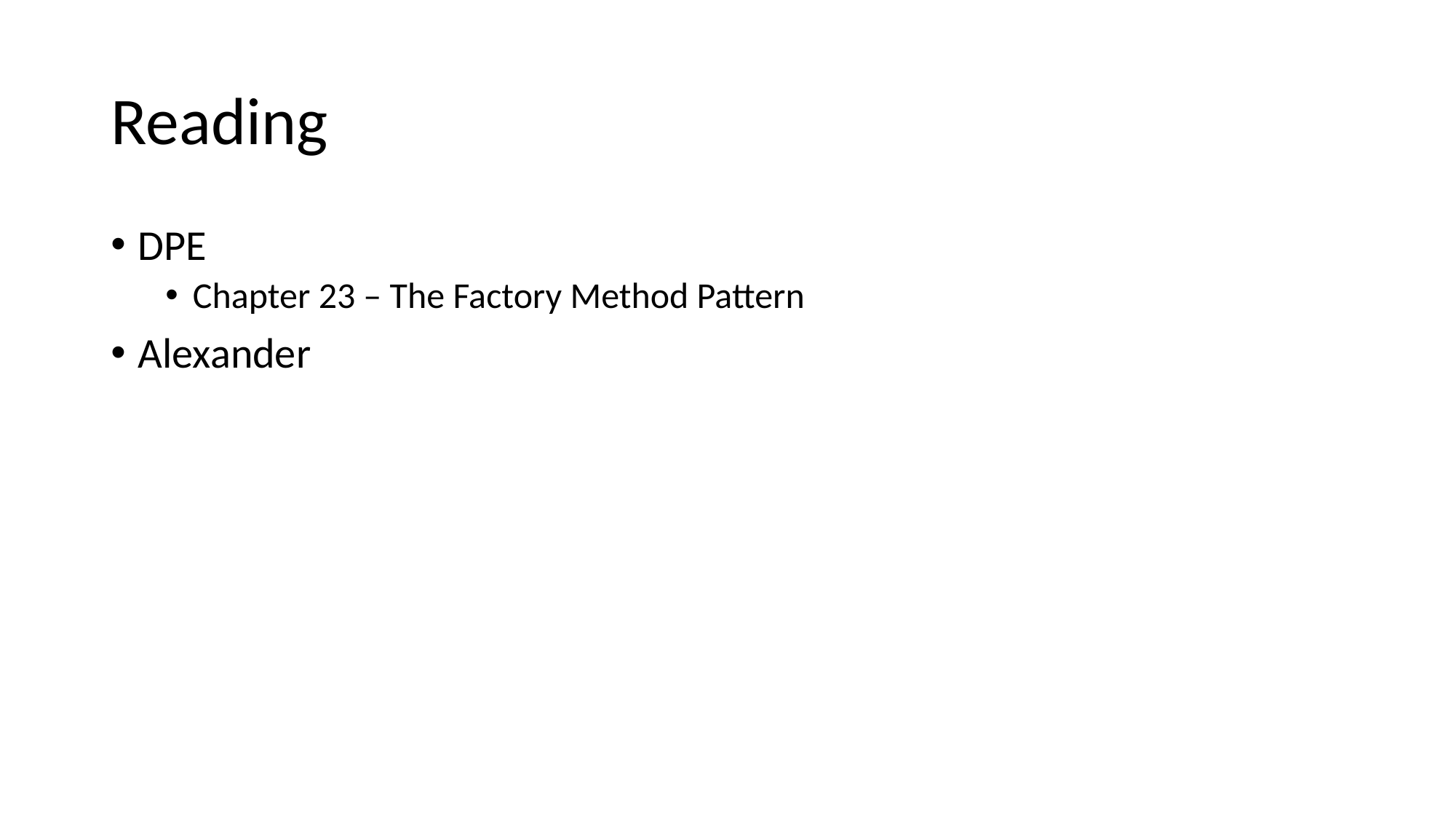

# Reading
DPE
Chapter 23 – The Factory Method Pattern
Alexander